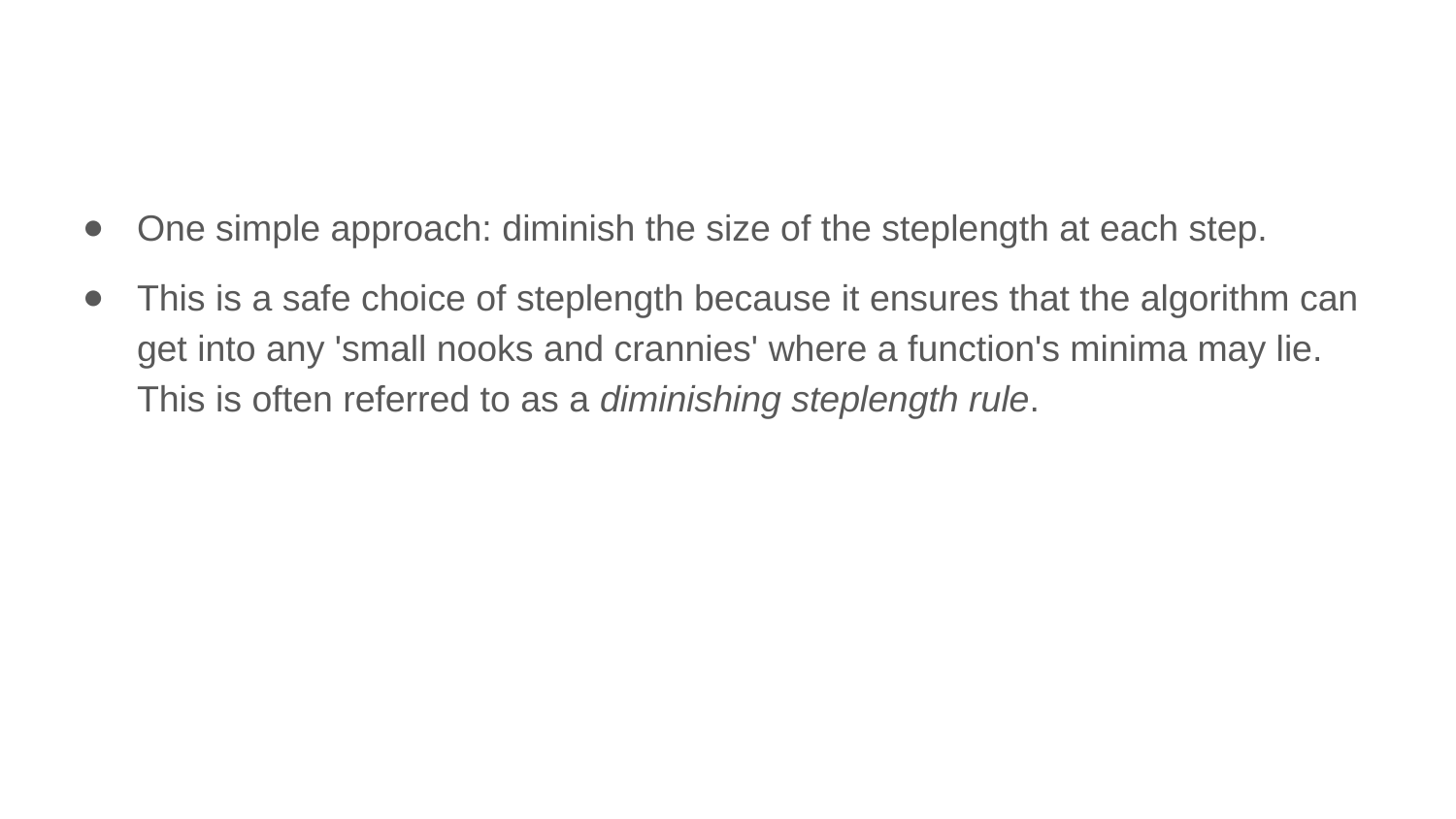

One simple approach: diminish the size of the steplength at each step.
This is a safe choice of steplength because it ensures that the algorithm can get into any 'small nooks and crannies' where a function's minima may lie.  This is often referred to as a diminishing steplength rule.